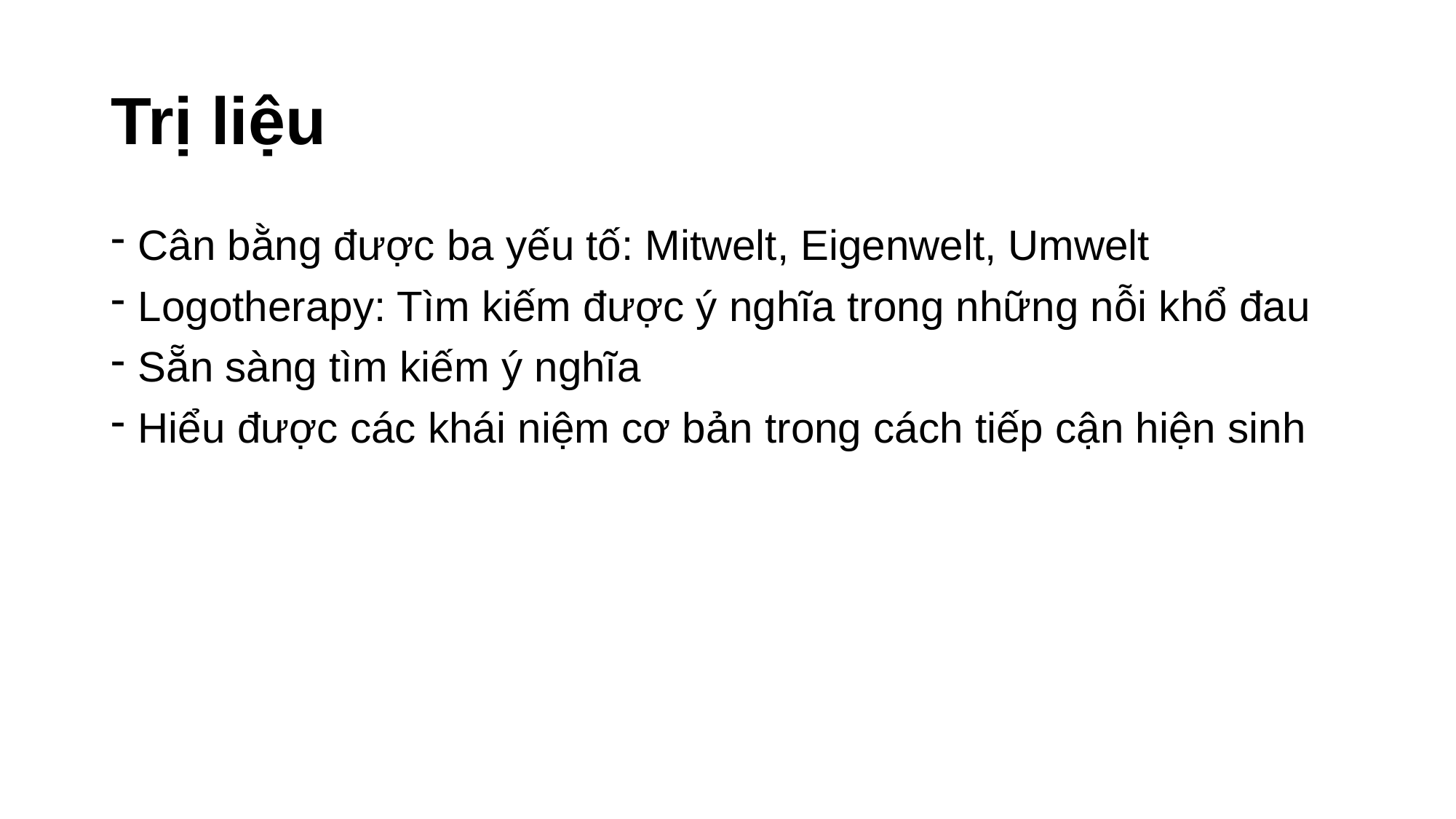

# Trị liệu
Cân bằng được ba yếu tố: Mitwelt, Eigenwelt, Umwelt
Logotherapy: Tìm kiếm được ý nghĩa trong những nỗi khổ đau
Sẵn sàng tìm kiếm ý nghĩa
Hiểu được các khái niệm cơ bản trong cách tiếp cận hiện sinh